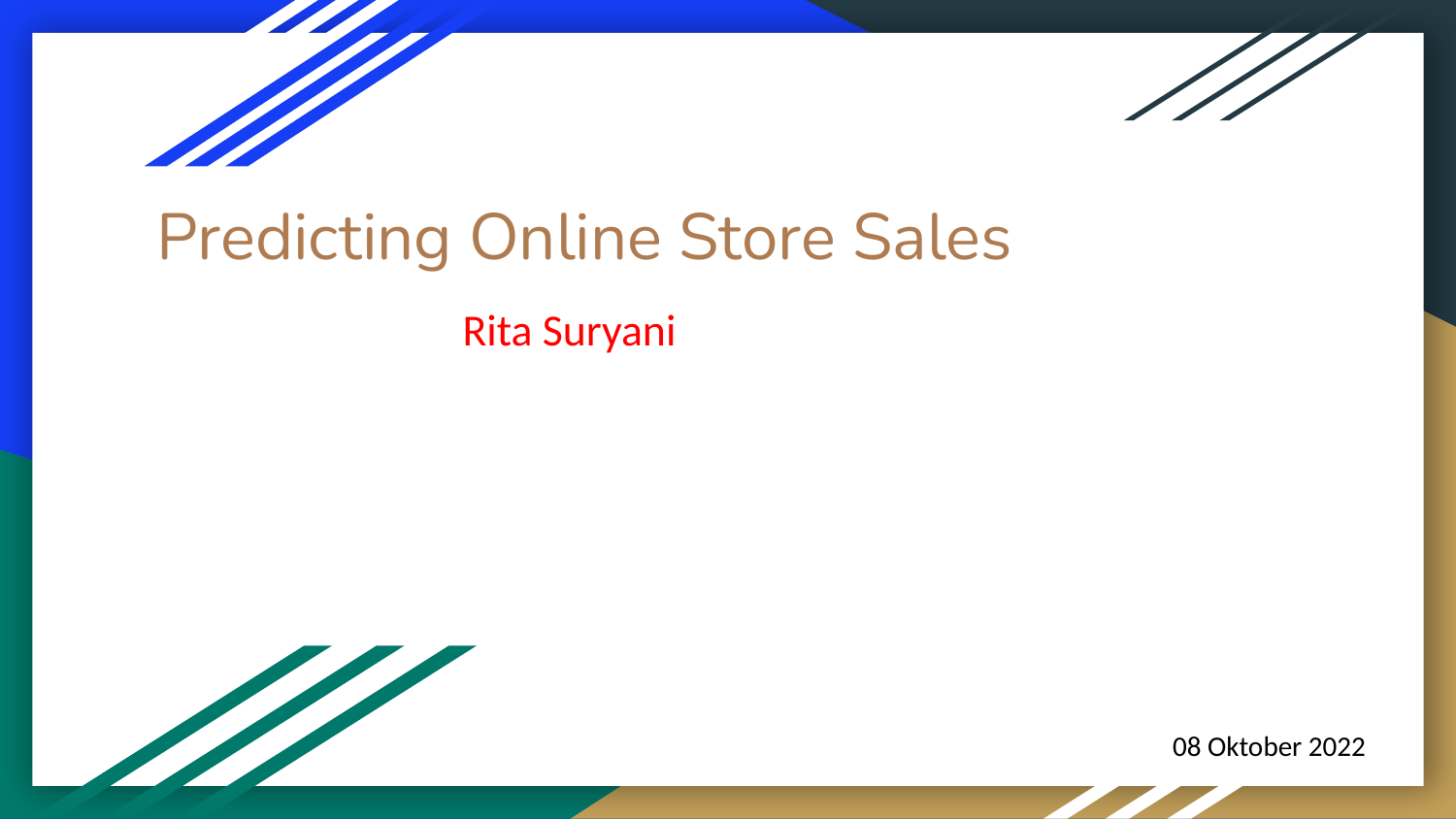

# Predicting Online Store Sales
Rita Suryani
08 Oktober 2022